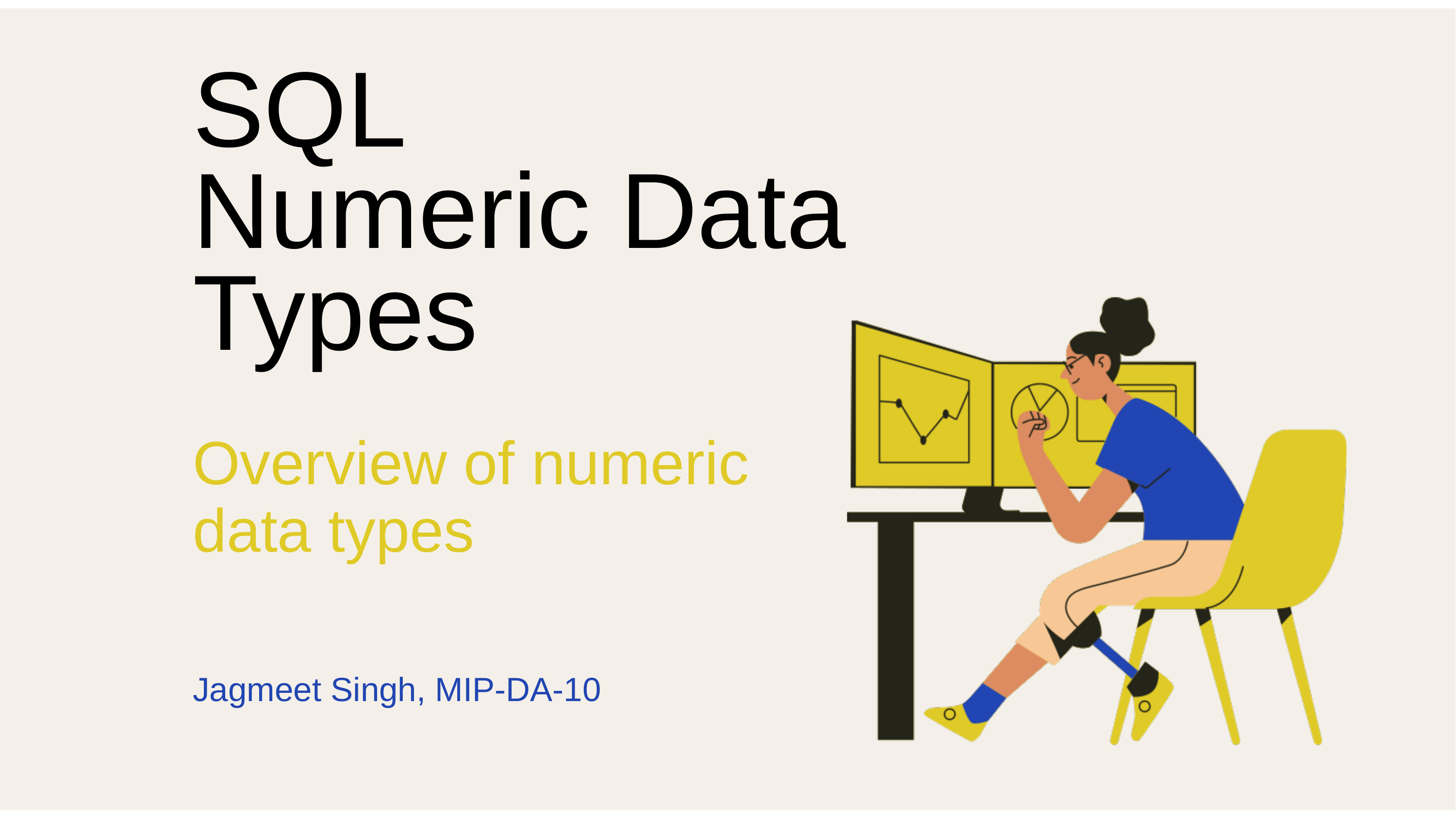

SQL
Numeric Data Types

Overview of numeric data types
Jagmeet Singh, MIP-DA-10